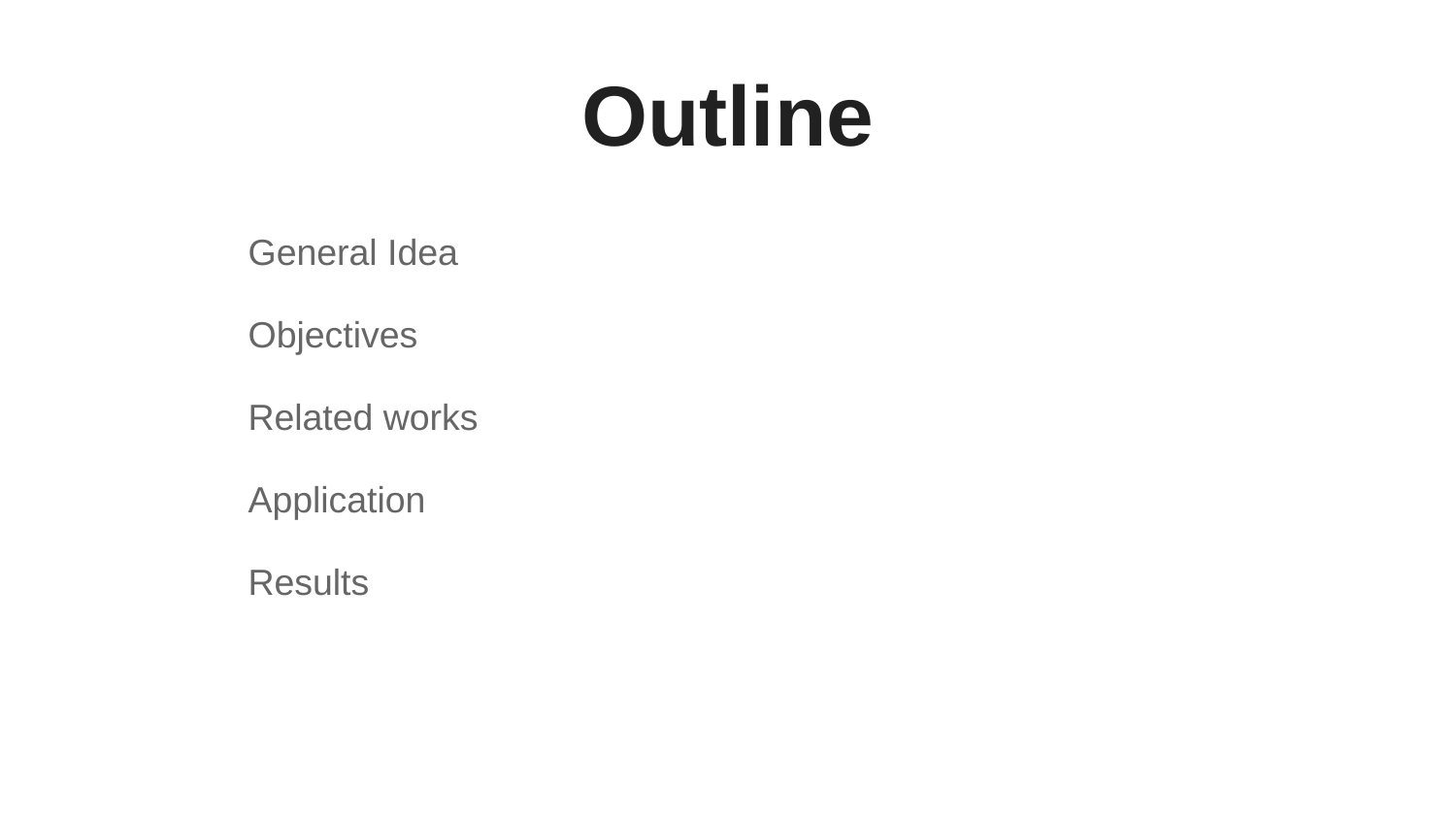

# Outline
General Idea
Objectives
Related works
Application
Results